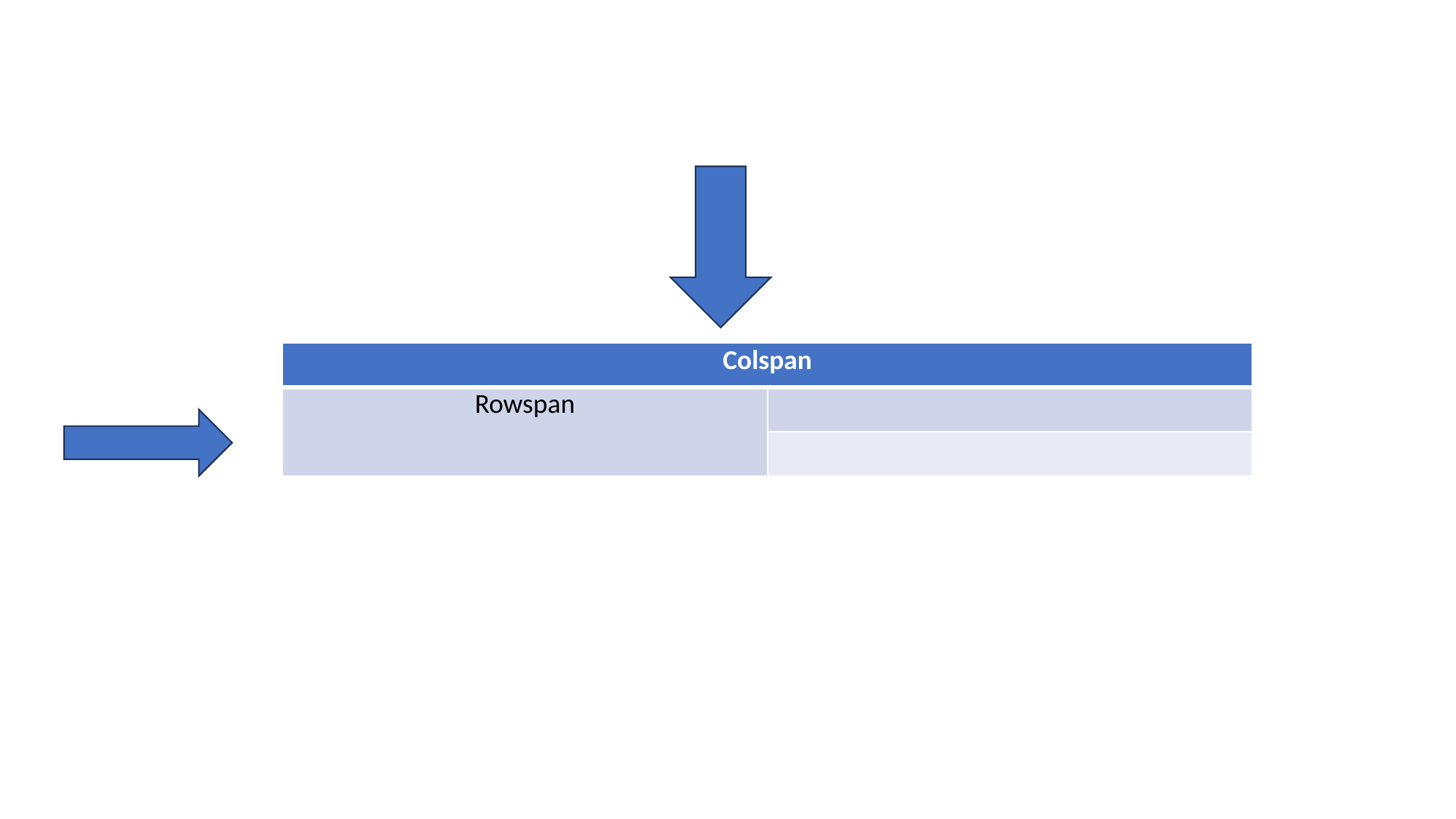

| Colspan |  |
| --- | --- |
| Rowspan |  |
|  |  |